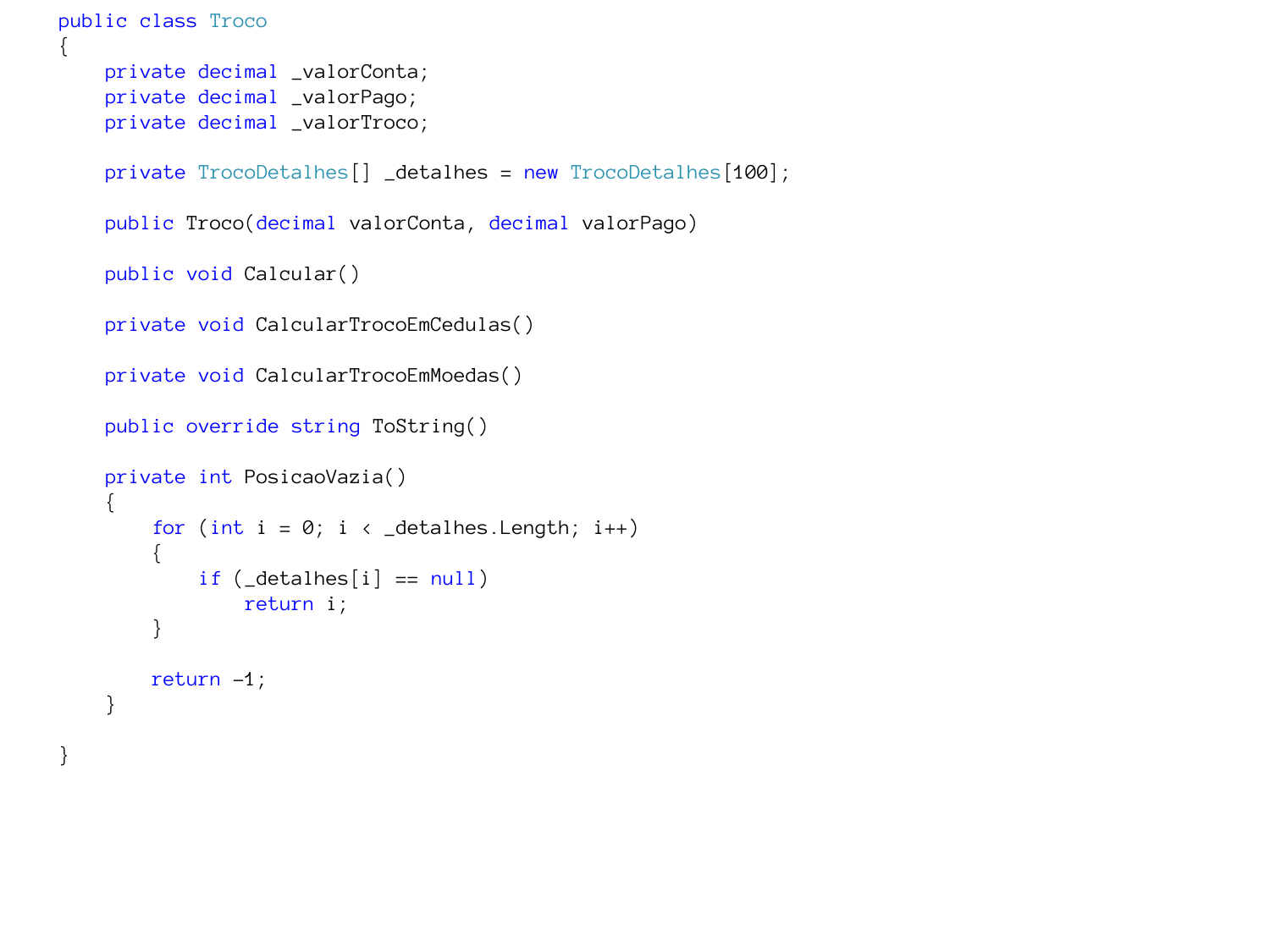

public class Troco
    {
        private decimal _valorConta;
        private decimal _valorPago;
        private decimal _valorTroco;

        private TrocoDetalhes[] _detalhes = new TrocoDetalhes[100];

        public Troco(decimal valorConta, decimal valorPago)

        public void Calcular()

        private void CalcularTrocoEmCedulas()

        private void CalcularTrocoEmMoedas()

        public override string ToString()

        private int PosicaoVazia()
        {
            for (int i = 0; i < _detalhes.Length; i++)
            {
                if (_detalhes[i] == null)
                    return i;
            }

            return -1;
        }

    }